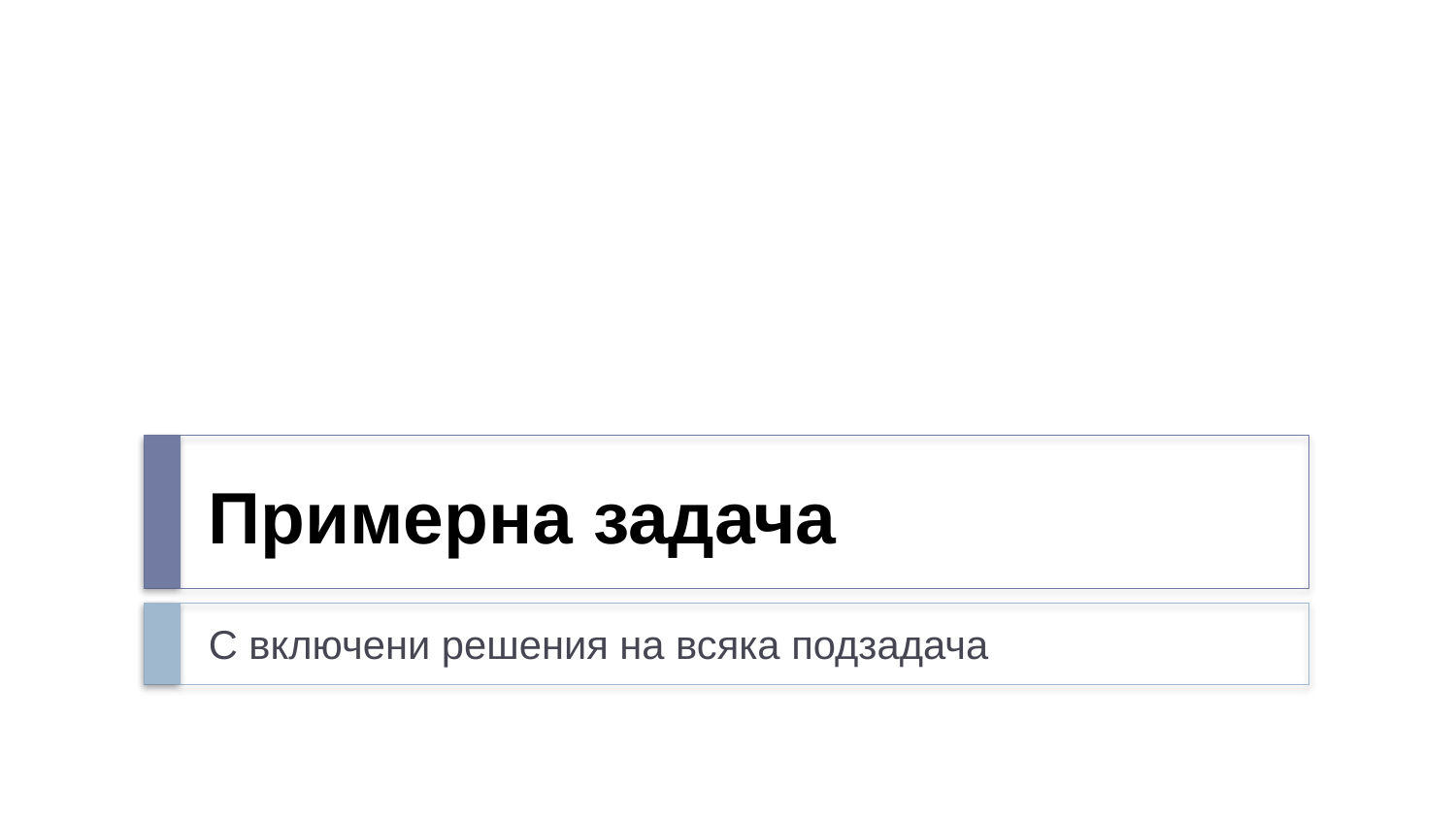

# Примерна задача
С включени решения на всяка подзадача